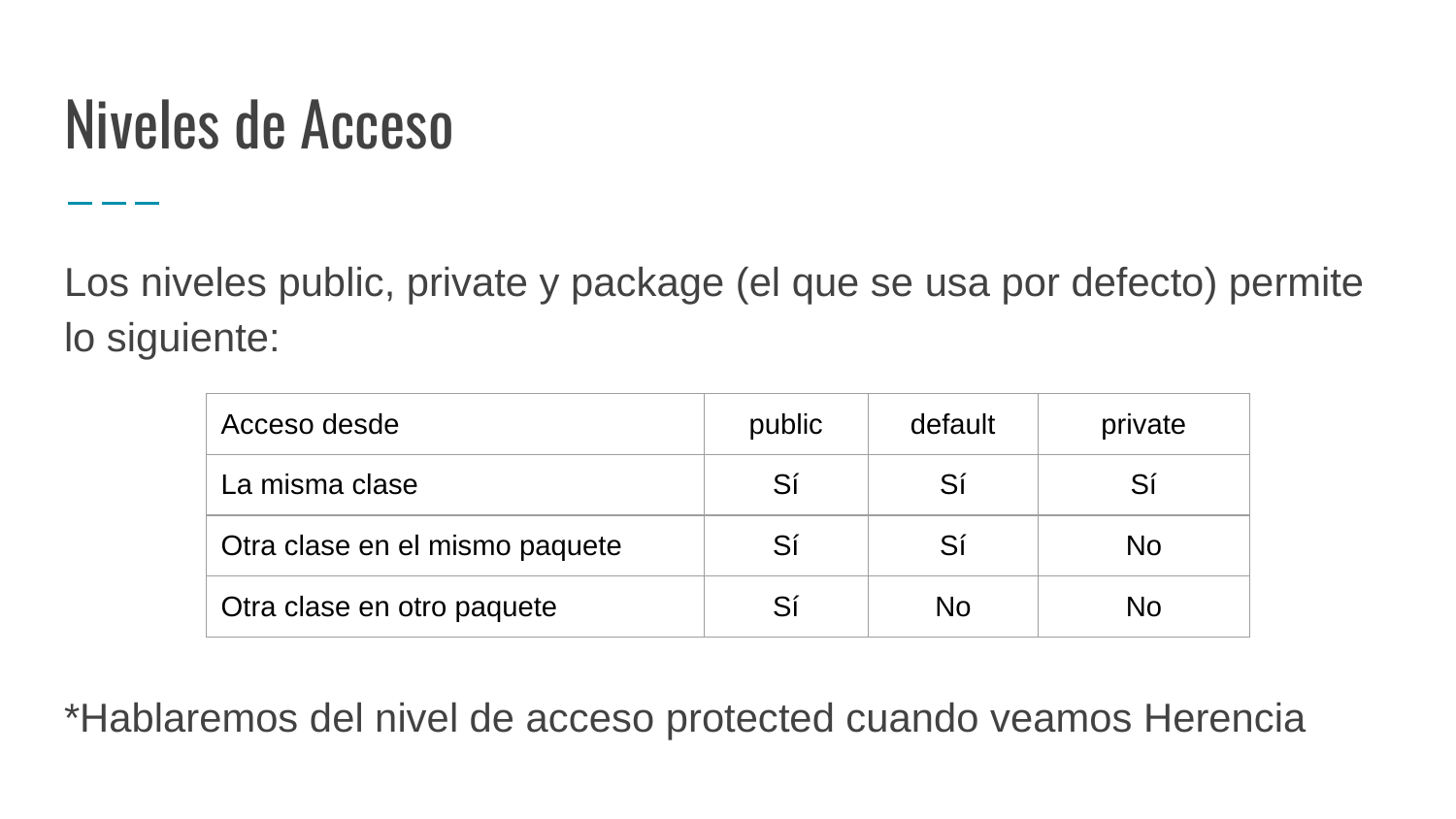

# Niveles de Acceso
Los niveles public, private y package (el que se usa por defecto) permite lo siguiente:

*Hablaremos del nivel de acceso protected cuando veamos Herencia
| Acceso desde | public | default | private |
| --- | --- | --- | --- |
| La misma clase | Sí | Sí | Sí |
| Otra clase en el mismo paquete | Sí | Sí | No |
| Otra clase en otro paquete | Sí | No | No |